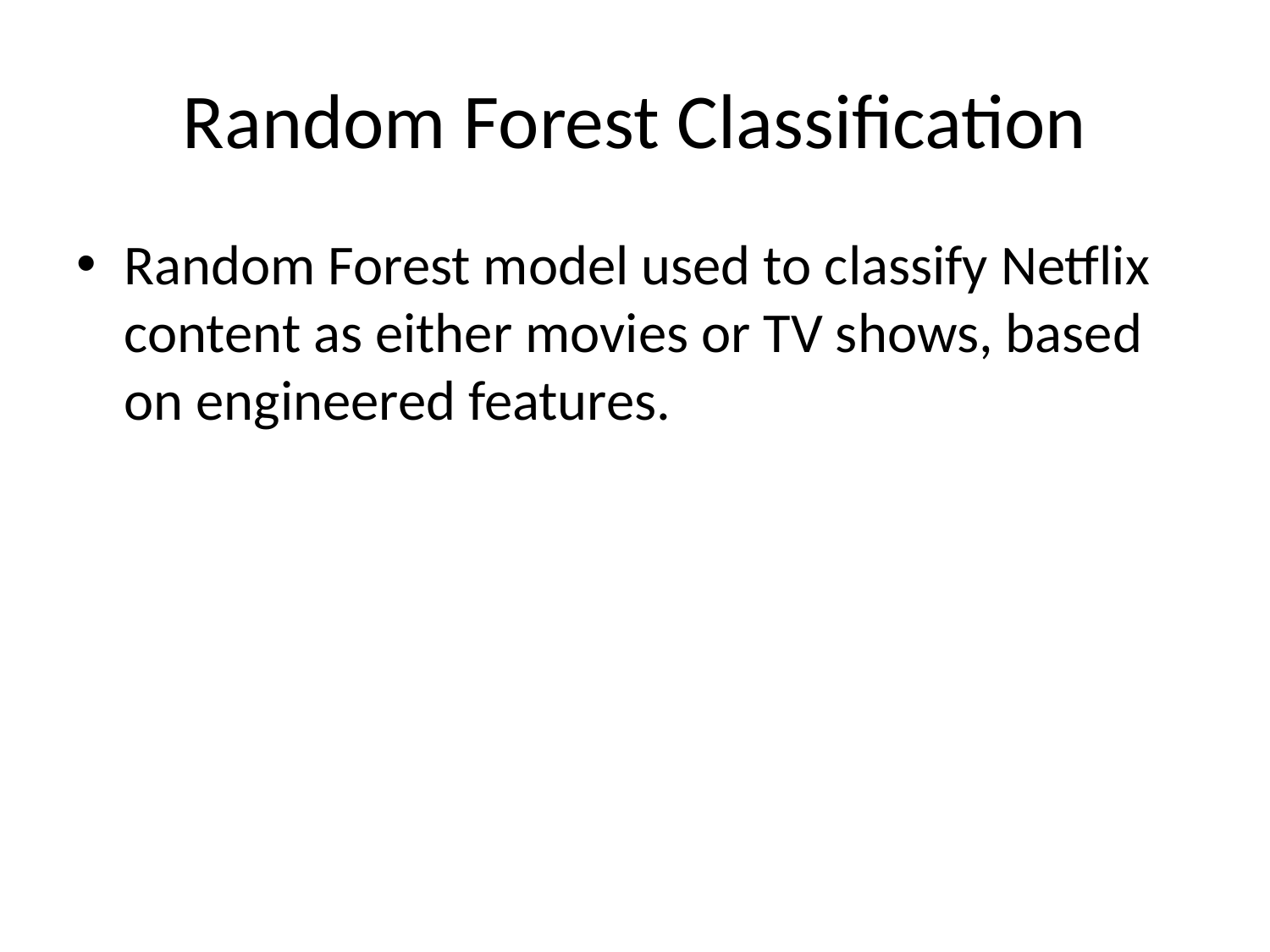

# Random Forest Classification
Random Forest model used to classify Netflix content as either movies or TV shows, based on engineered features.